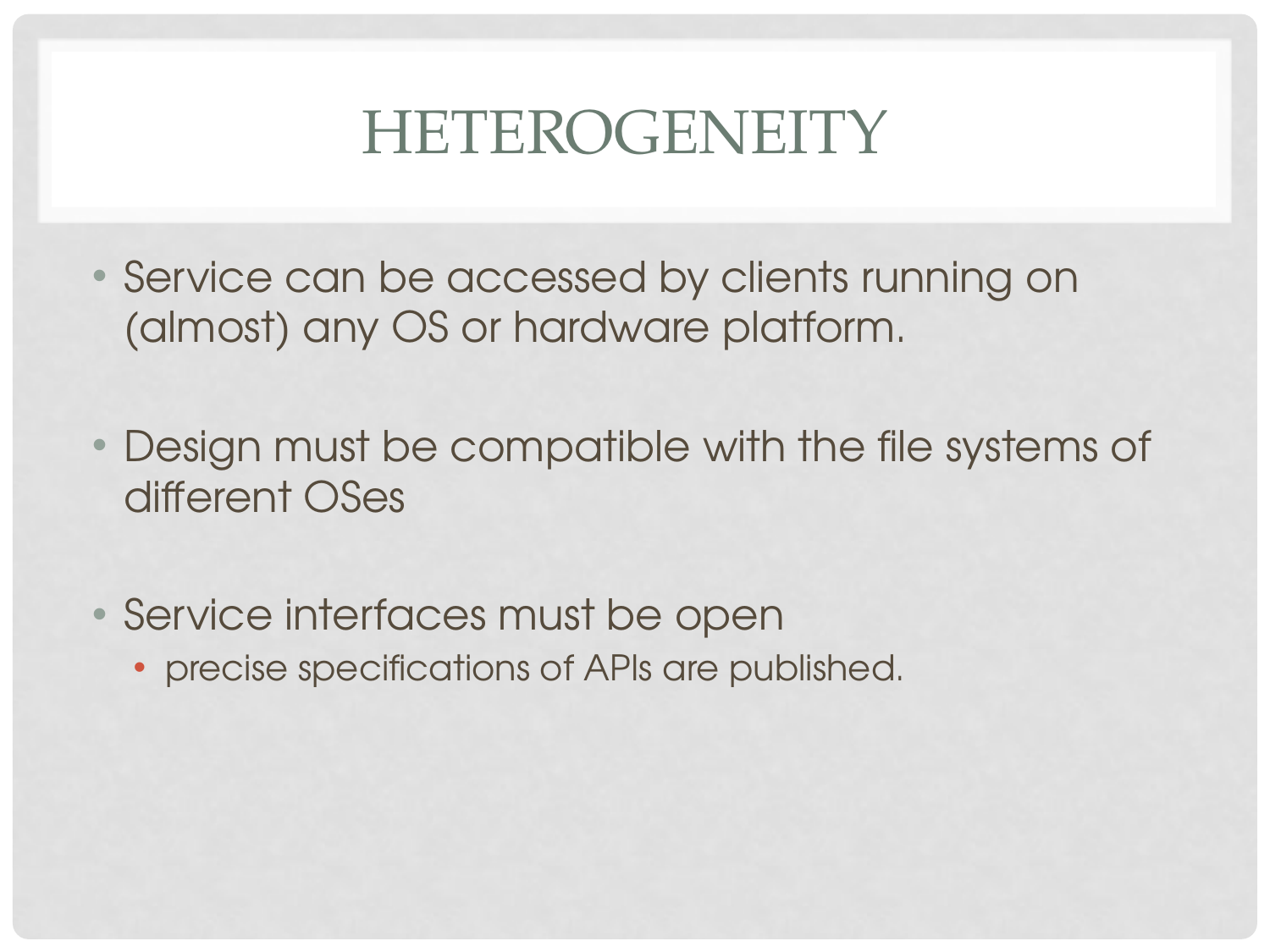

# Heterogeneity
Service can be accessed by clients running on (almost) any OS or hardware platform.

Design must be compatible with the file systems of different OSes

Service interfaces must be open
precise specifications of APIs are published.